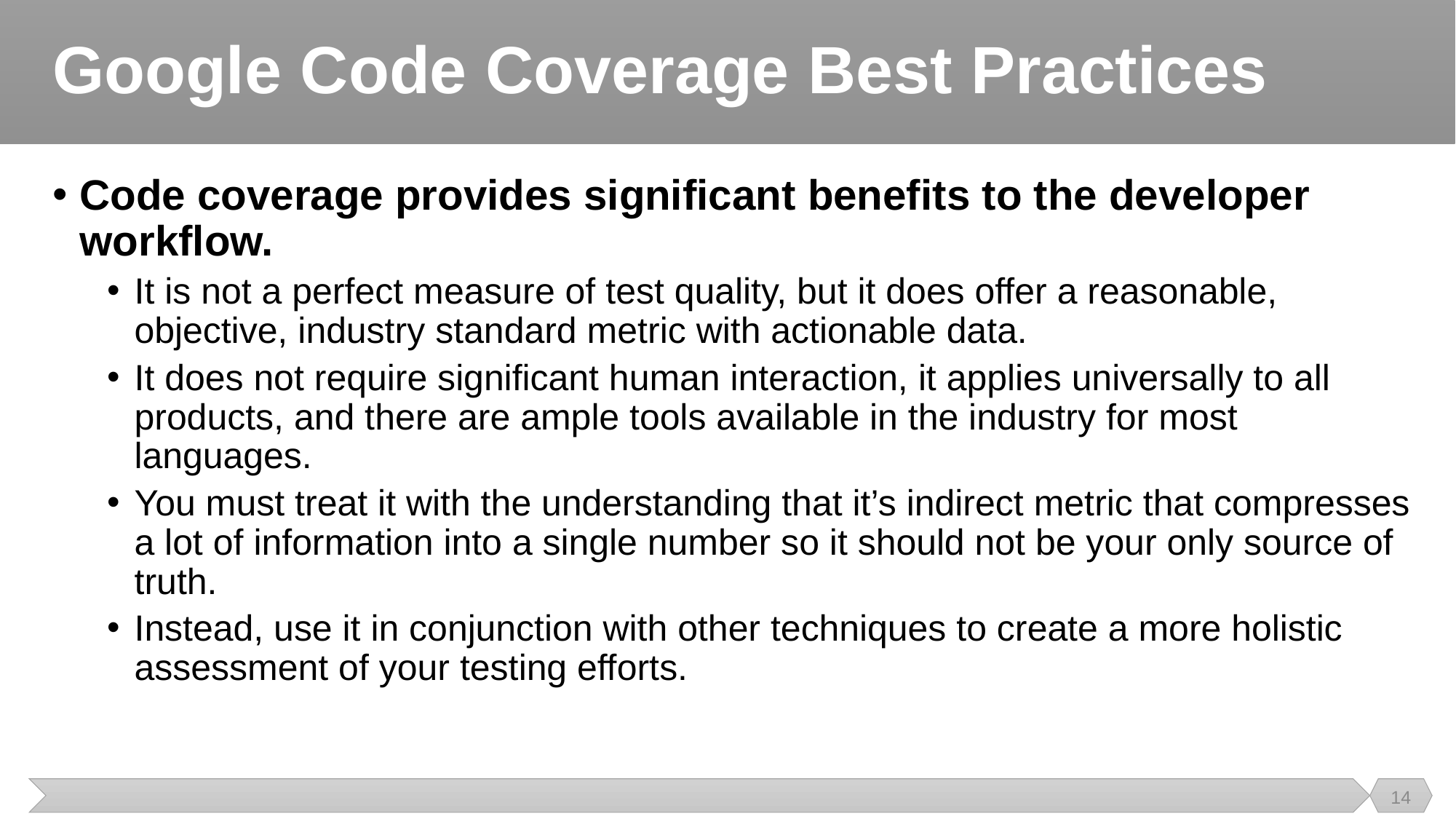

# Google Code Coverage Best Practices
Code coverage provides significant benefits to the developer workflow.
It is not a perfect measure of test quality, but it does offer a reasonable, objective, industry standard metric with actionable data.
It does not require significant human interaction, it applies universally to all products, and there are ample tools available in the industry for most languages.
You must treat it with the understanding that it’s indirect metric that compresses a lot of information into a single number so it should not be your only source of truth.
Instead, use it in conjunction with other techniques to create a more holistic assessment of your testing efforts.

14